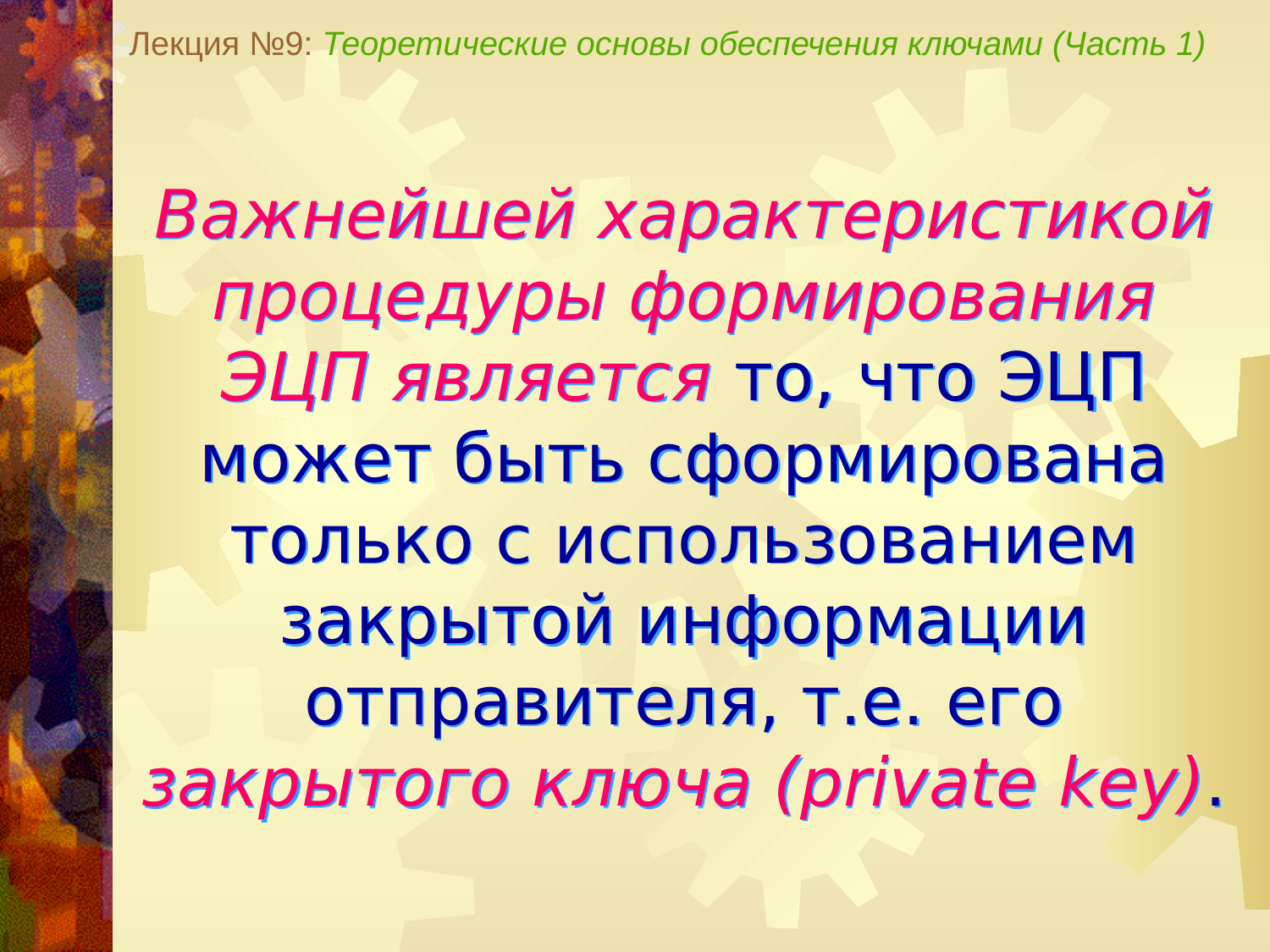

Лекция №9: Теоретические основы обеспечения ключами (Часть 1)
Важнейшей характеристикой процедуры формирования ЭЦП является то, что ЭЦП может быть сформирована только с использованием закрытой информации отправителя, т.е. его закрытого ключа (private key).